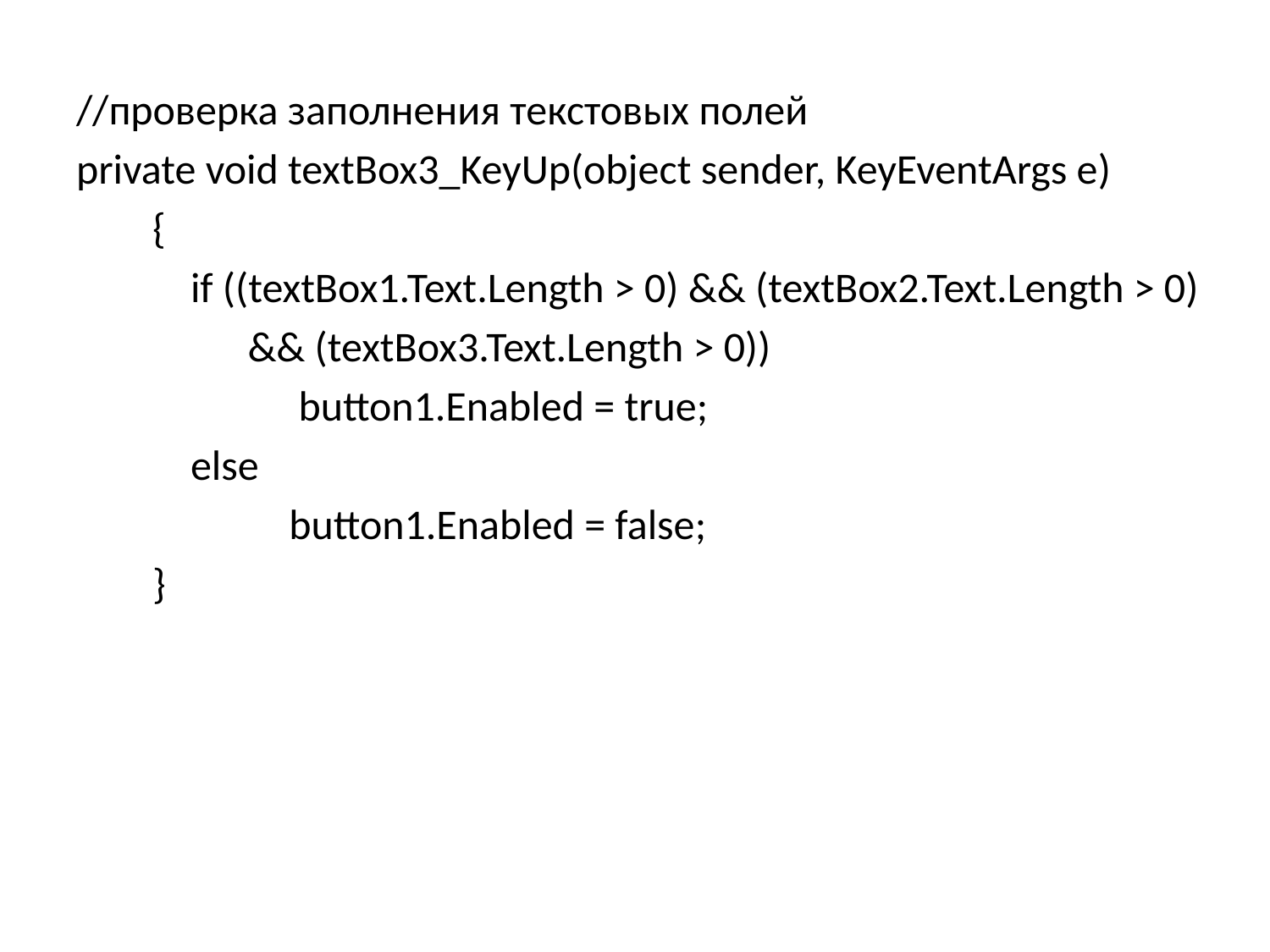

//проверка заполнения текстовых полей
private void textBox3_KeyUp(object sender, KeyEventArgs e)
        {
            if ((textBox1.Text.Length > 0) && (textBox2.Text.Length > 0)
                  && (textBox3.Text.Length > 0))
		     button1.Enabled = true;
            else
		    button1.Enabled = false;
        }